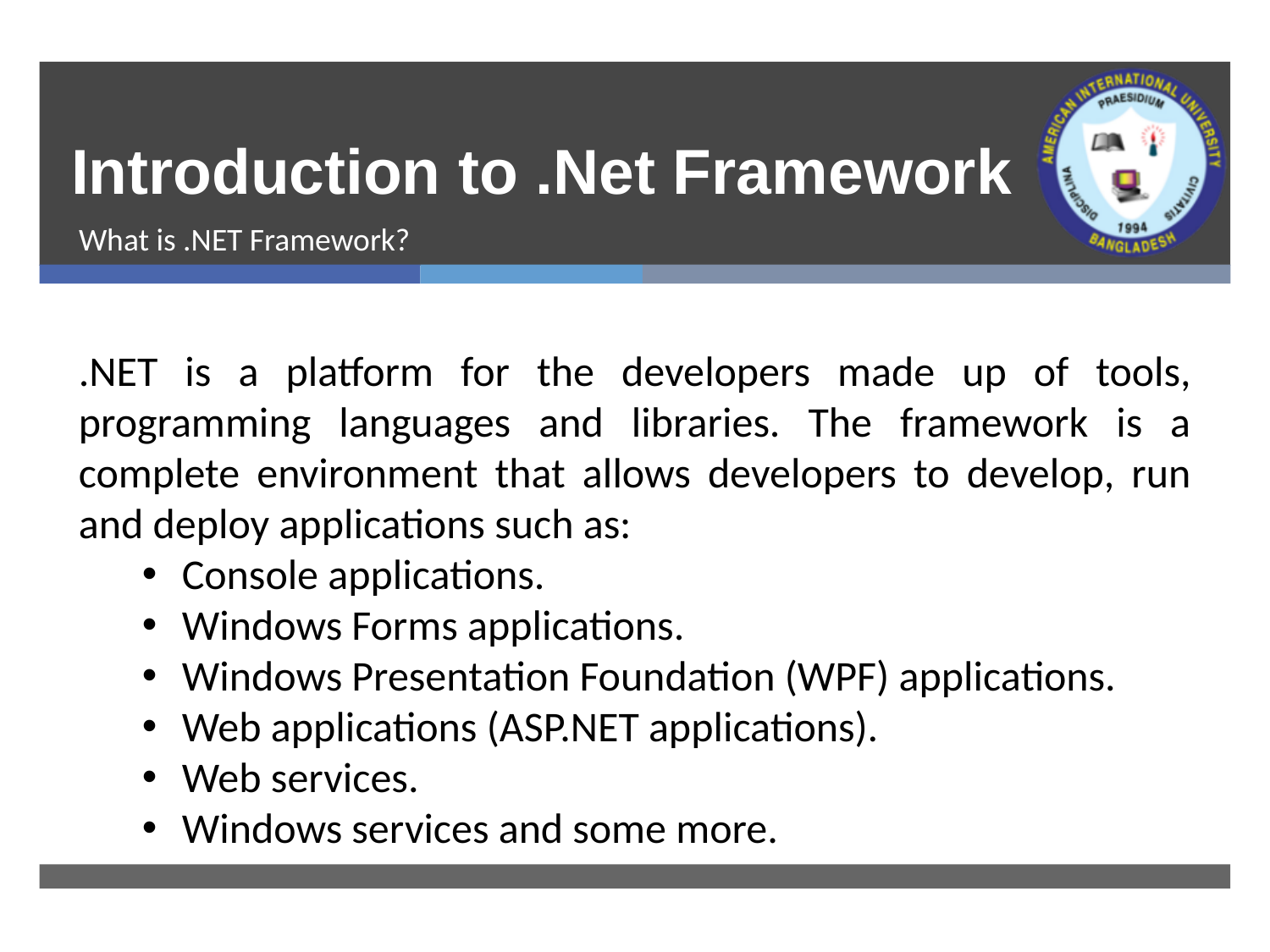

# Introduction to .Net Framework
What is .NET Framework?
.NET is a platform for the developers made up of tools, programming languages and libraries. The framework is a complete environment that allows developers to develop, run and deploy applications such as:
Console applications.
Windows Forms applications.
Windows Presentation Foundation (WPF) applications.
Web applications (ASP.NET applications).
Web services.
Windows services and some more.